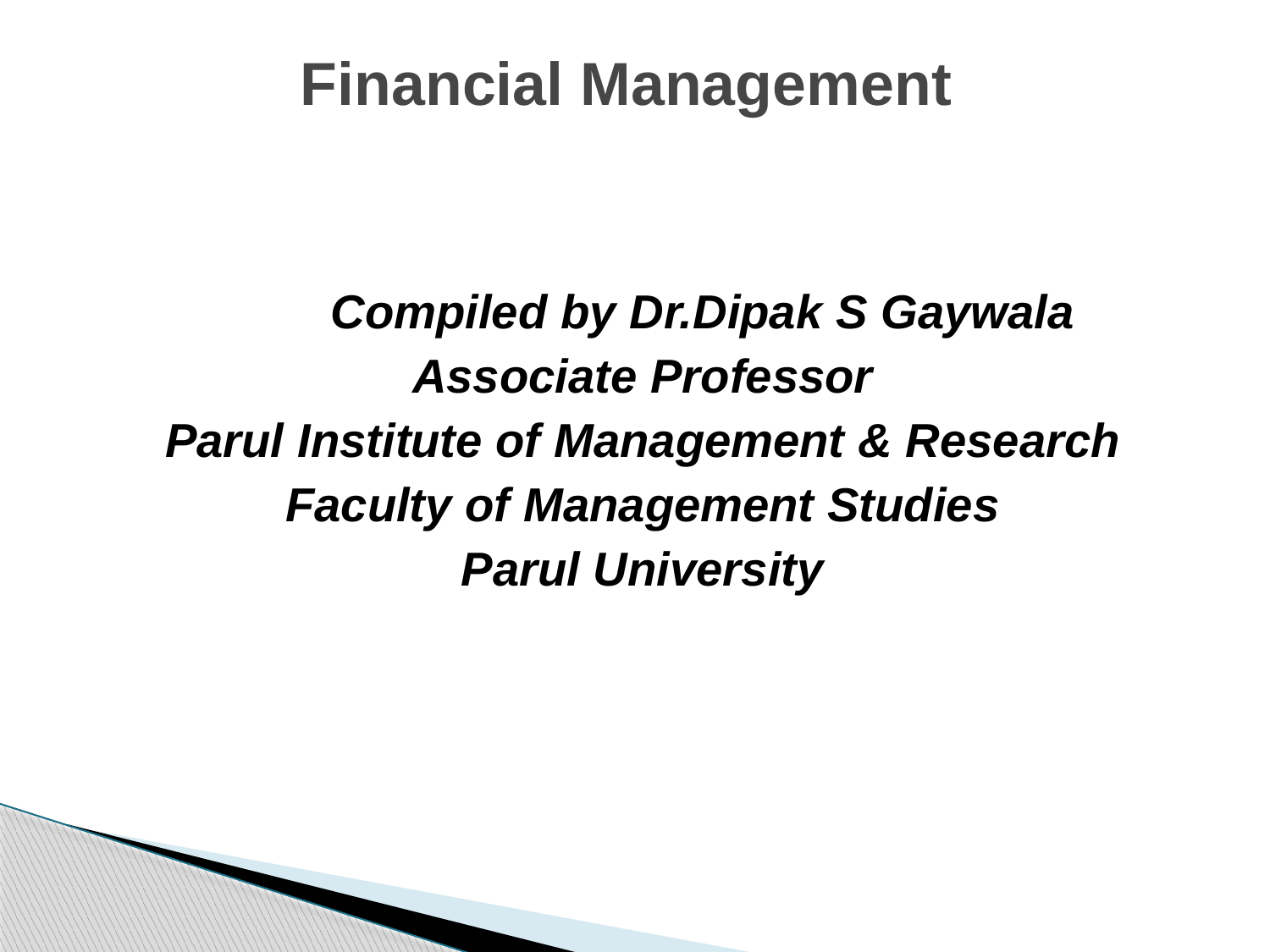

# Financial Management
         Compiled by Dr.Dipak S Gaywala
Associate Professor
Parul Institute of Management & Research
Faculty of Management Studies
Parul University